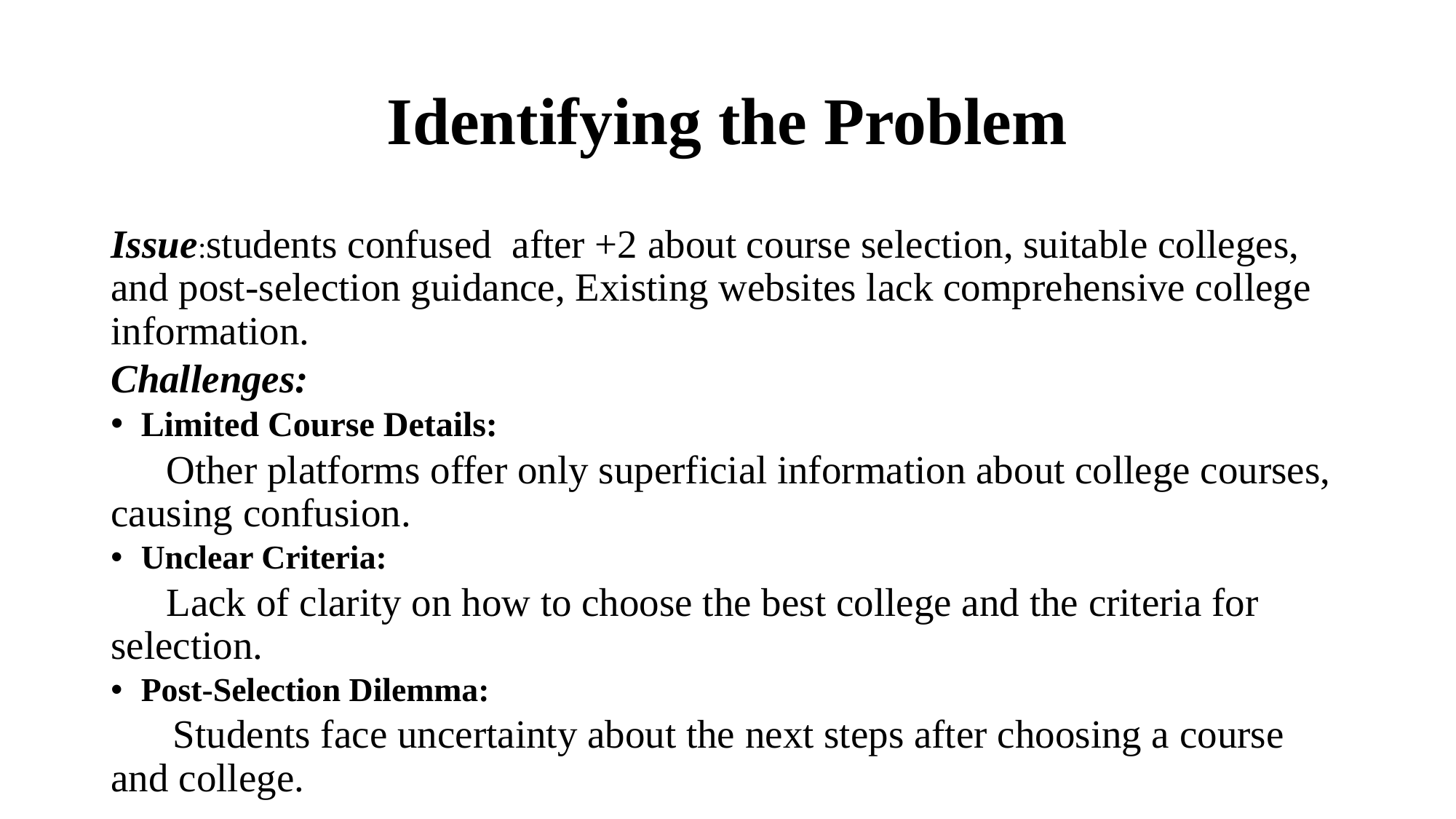

# Identifying the Problem
Issue:students confused  after +2 about course selection, suitable colleges, and post-selection guidance, Existing websites lack comprehensive college information.
Challenges:
Limited Course Details:
                Other platforms offer only superficial information about college courses, causing confusion.
Unclear Criteria:
                Lack of clarity on how to choose the best college and the criteria for selection.
Post-Selection Dilemma:
                  Students face uncertainty about the next steps after choosing a course and college.